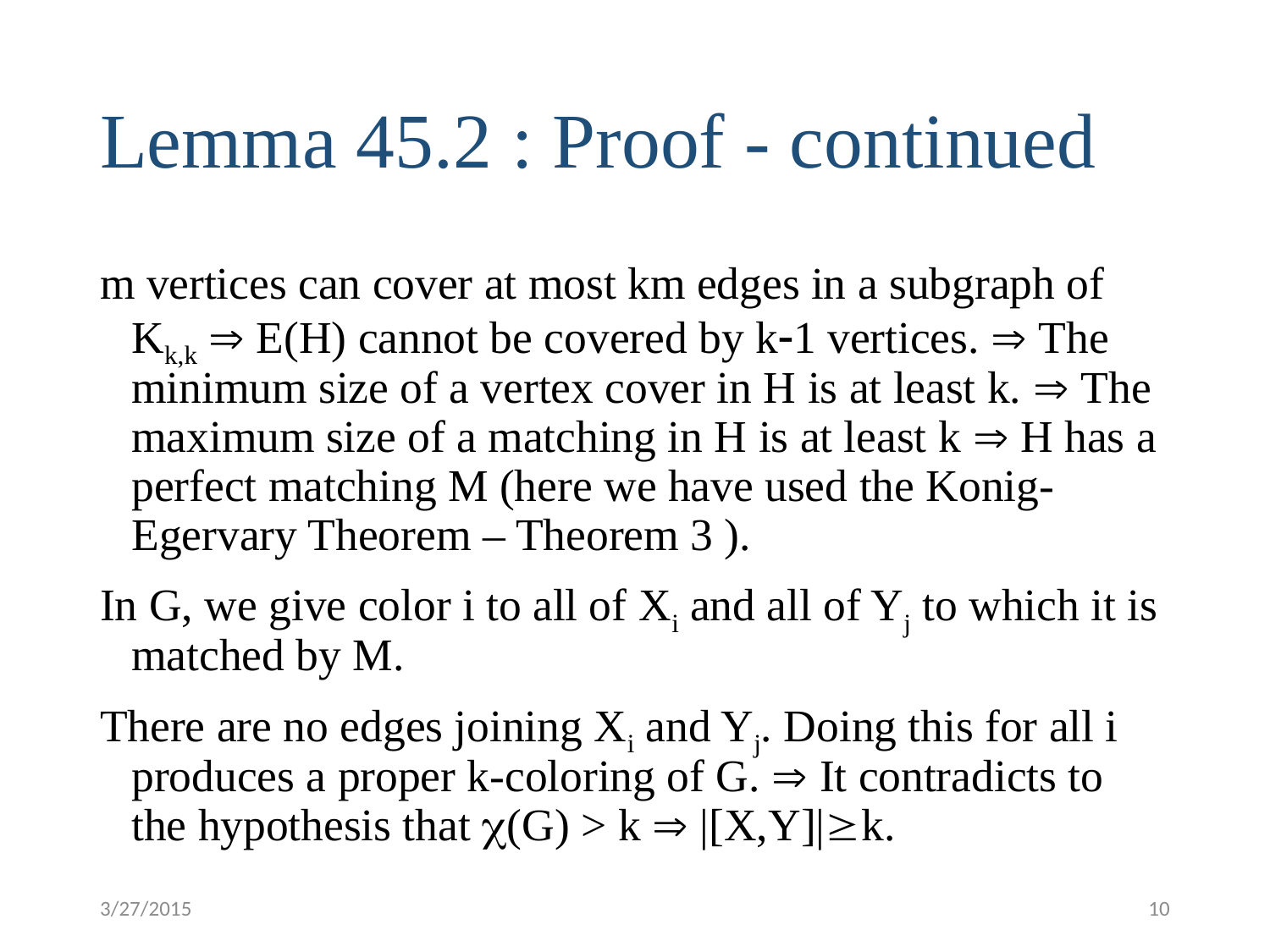

# Lemma 45.2 : Proof - continued
m vertices can cover at most km edges in a subgraph of Kk,k ⇒ E(H) cannot be covered by k−1 vertices. ⇒ The minimum size of a vertex cover in H is at least k. ⇒ The maximum size of a matching in H is at least k ⇒ H has a perfect matching M (here we have used the Konig-Egervary Theorem – Theorem 3 ).
In G, we give color i to all of Xi and all of Yj to which it is matched by M.
There are no edges joining Xi and Yj. Doing this for all i produces a proper k-coloring of G. ⇒ It contradicts to the hypothesis that χ(G) > k ⇒ |[X,Y]|≥k.

3/27/2015
10